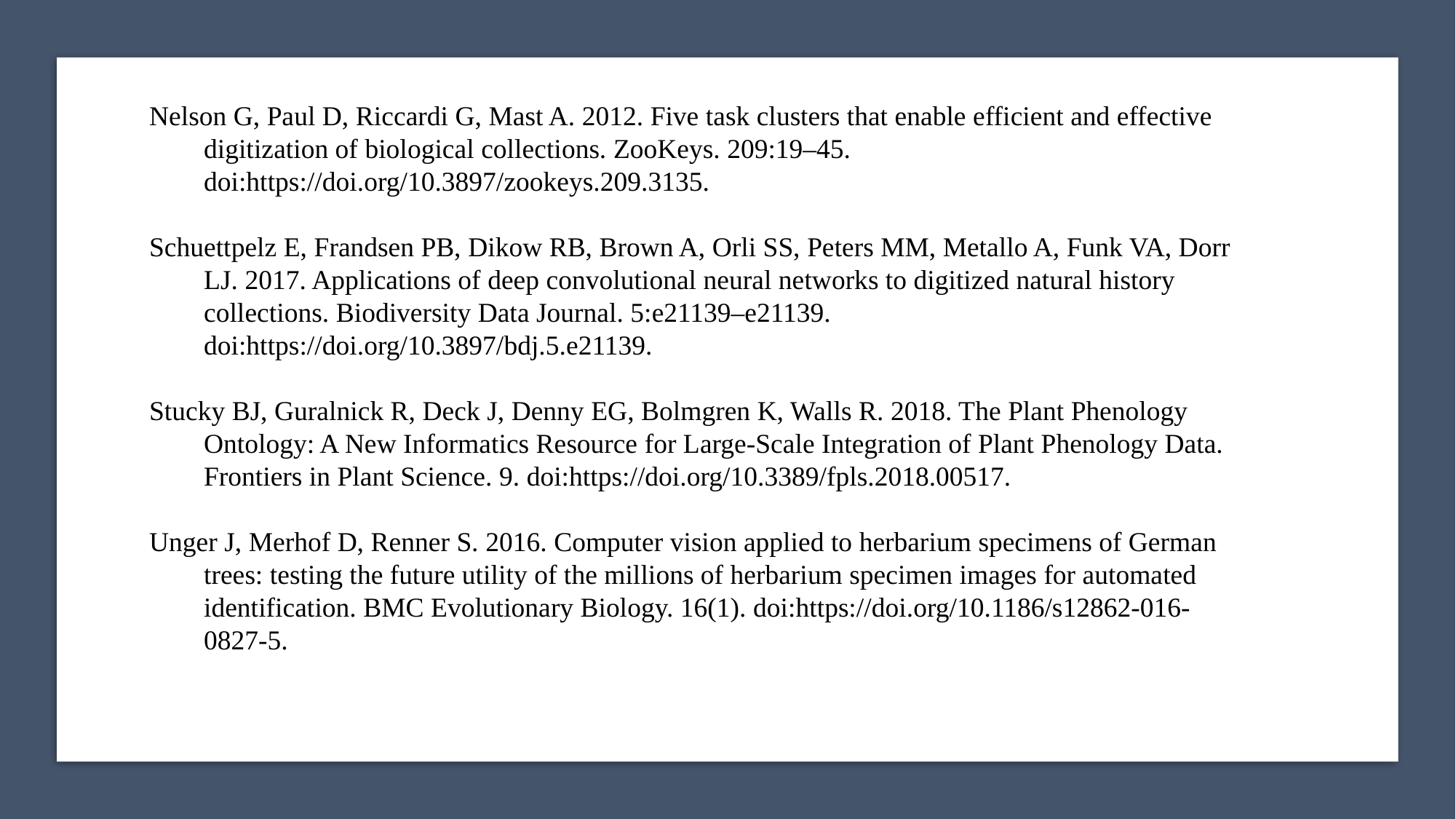

Nelson G, Paul D, Riccardi G, Mast A. 2012. Five task clusters that enable efficient and effective digitization of biological collections. ZooKeys. 209:19–45. doi:https://doi.org/10.3897/zookeys.209.3135.

Schuettpelz E, Frandsen PB, Dikow RB, Brown A, Orli SS, Peters MM, Metallo A, Funk VA, Dorr LJ. 2017. Applications of deep convolutional neural networks to digitized natural history collections. Biodiversity Data Journal. 5:e21139–e21139. doi:https://doi.org/10.3897/bdj.5.e21139.

Stucky BJ, Guralnick R, Deck J, Denny EG, Bolmgren K, Walls R. 2018. The Plant Phenology Ontology: A New Informatics Resource for Large-Scale Integration of Plant Phenology Data. Frontiers in Plant Science. 9. doi:https://doi.org/10.3389/fpls.2018.00517.

Unger J, Merhof D, Renner S. 2016. Computer vision applied to herbarium specimens of German trees: testing the future utility of the millions of herbarium specimen images for automated identification. BMC Evolutionary Biology. 16(1). doi:https://doi.org/10.1186/s12862-016-0827-5.